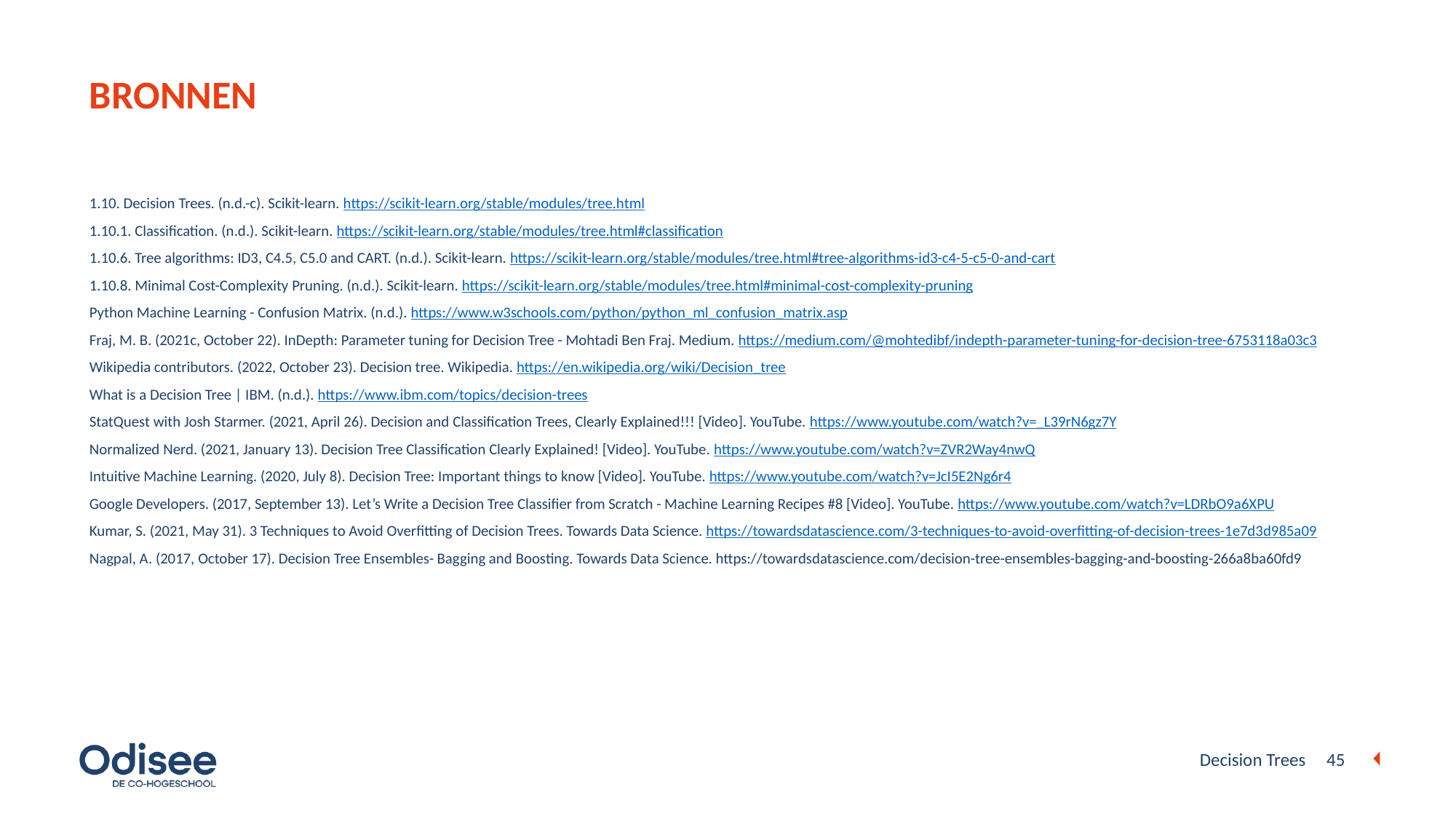

BRONNEN
1.10. Decision Trees. (n.d.-c). Scikit-learn. https://scikit-learn.org/stable/modules/tree.html
1.10.1. Classification. (n.d.). Scikit-learn. https://scikit-learn.org/stable/modules/tree.html#classification
1.10.6. Tree algorithms: ID3, C4.5, C5.0 and CART. (n.d.). Scikit-learn. https://scikit-learn.org/stable/modules/tree.html#tree-algorithms-id3-c4-5-c5-0-and-cart
1.10.8. Minimal Cost-Complexity Pruning. (n.d.). Scikit-learn. https://scikit-learn.org/stable/modules/tree.html#minimal-cost-complexity-pruning
Python Machine Learning - Confusion Matrix. (n.d.). https://www.w3schools.com/python/python_ml_confusion_matrix.asp
Fraj, M. B. (2021c, October 22). InDepth: Parameter tuning for Decision Tree - Mohtadi Ben Fraj. Medium. https://medium.com/@mohtedibf/indepth-parameter-tuning-for-decision-tree-6753118a03c3
Wikipedia contributors. (2022, October 23). Decision tree. Wikipedia. https://en.wikipedia.org/wiki/Decision_tree
What is a Decision Tree | IBM. (n.d.). https://www.ibm.com/topics/decision-trees
StatQuest with Josh Starmer. (2021, April 26). Decision and Classification Trees, Clearly Explained!!! [Video]. YouTube. https://www.youtube.com/watch?v=_L39rN6gz7Y
Normalized Nerd. (2021, January 13). Decision Tree Classification Clearly Explained! [Video]. YouTube. https://www.youtube.com/watch?v=ZVR2Way4nwQ
Intuitive Machine Learning. (2020, July 8). Decision Tree: Important things to know [Video]. YouTube. https://www.youtube.com/watch?v=JcI5E2Ng6r4
Google Developers. (2017, September 13). Let’s Write a Decision Tree Classifier from Scratch - Machine Learning Recipes #8 [Video]. YouTube. https://www.youtube.com/watch?v=LDRbO9a6XPU
Kumar, S. (2021, May 31). 3 Techniques to Avoid Overfitting of Decision Trees. Towards Data Science. https://towardsdatascience.com/3-techniques-to-avoid-overfitting-of-decision-trees-1e7d3d985a09
Nagpal, A. (2017, October 17). Decision Tree Ensembles- Bagging and Boosting. Towards Data Science. https://towardsdatascience.com/decision-tree-ensembles-bagging-and-boosting-266a8ba60fd9
Decision Trees

45